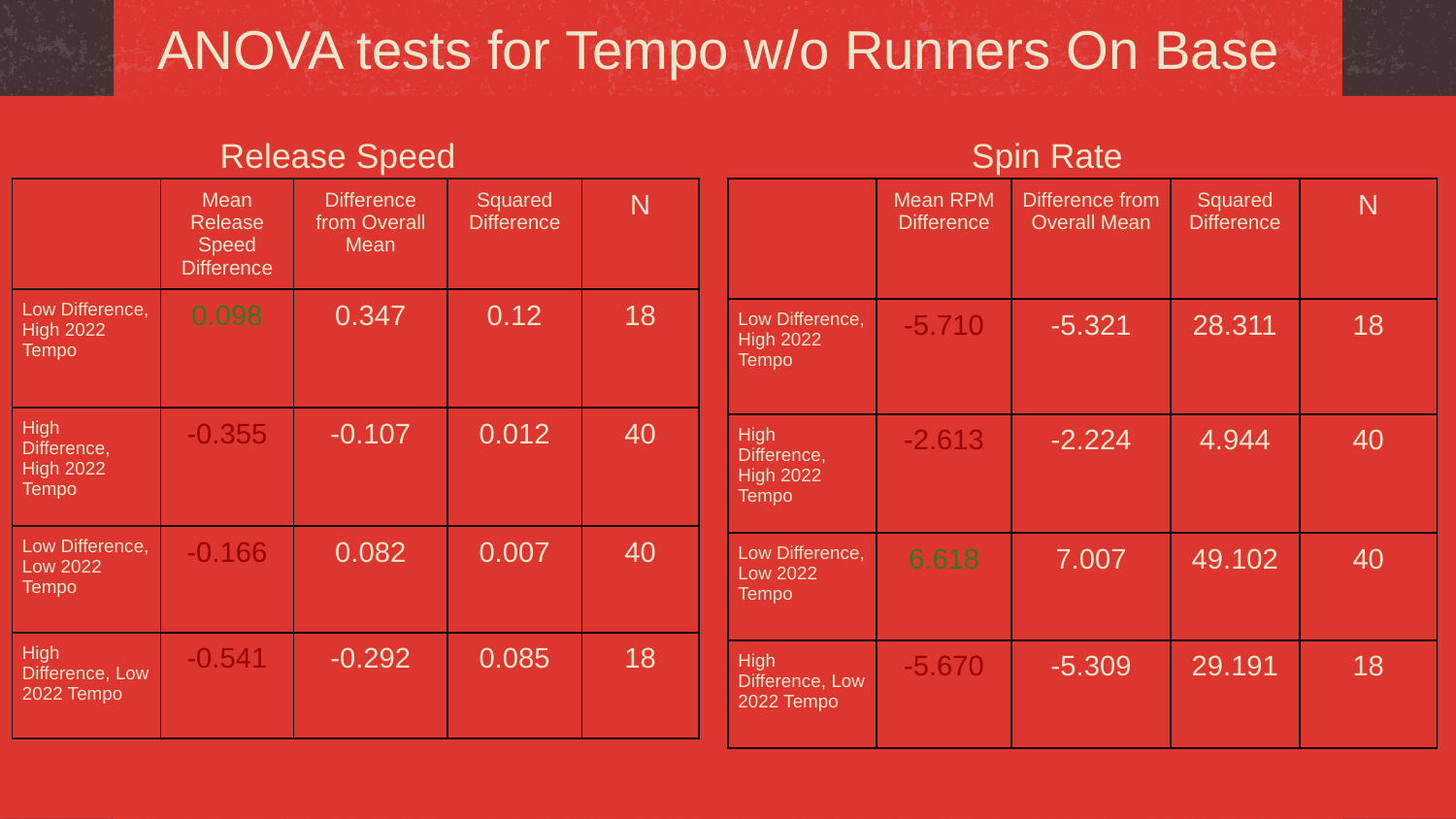

# ANOVA tests for Tempo w/o Runners On Base

Release Speed
Spin Rate
|  | Mean RPM Difference | Difference from Overall Mean | Squared Difference | N |
| --- | --- | --- | --- | --- |
| Low Difference, High 2022 Tempo | -5.710 | -5.321 | 28.311 | 18 |
| High Difference, High 2022 Tempo | -2.613 | -2.224 | 4.944 | 40 |
| Low Difference, Low 2022 Tempo | 6.618 | 7.007 | 49.102 | 40 |
| High Difference, Low 2022 Tempo | -5.670 | -5.309 | 29.191 | 18 |
|  | Mean Release Speed Difference | Difference from Overall Mean | Squared Difference | N |
| --- | --- | --- | --- | --- |
| Low Difference, High 2022 Tempo | 0.098 | 0.347 | 0.12 | 18 |
| High Difference, High 2022 Tempo | -0.355 | -0.107 | 0.012 | 40 |
| Low Difference, Low 2022 Tempo | -0.166 | 0.082 | 0.007 | 40 |
| High Difference, Low 2022 Tempo | -0.541 | -0.292 | 0.085 | 18 |